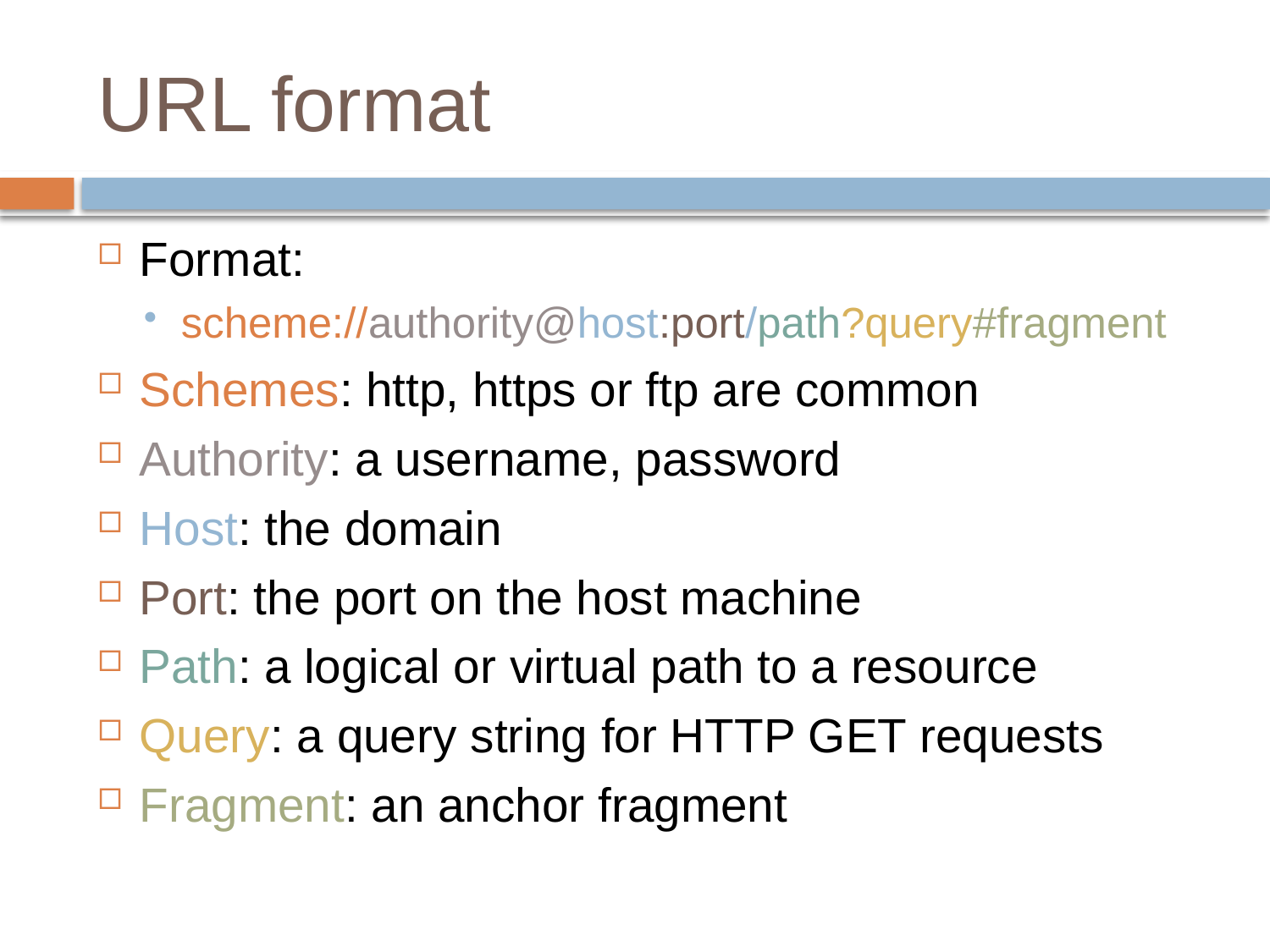

# URL format
Format:
scheme://authority@host:port/path?query#fragment
Schemes: http, https or ftp are common
Authority: a username, password
Host: the domain
Port: the port on the host machine
Path: a logical or virtual path to a resource
Query: a query string for HTTP GET requests
Fragment: an anchor fragment